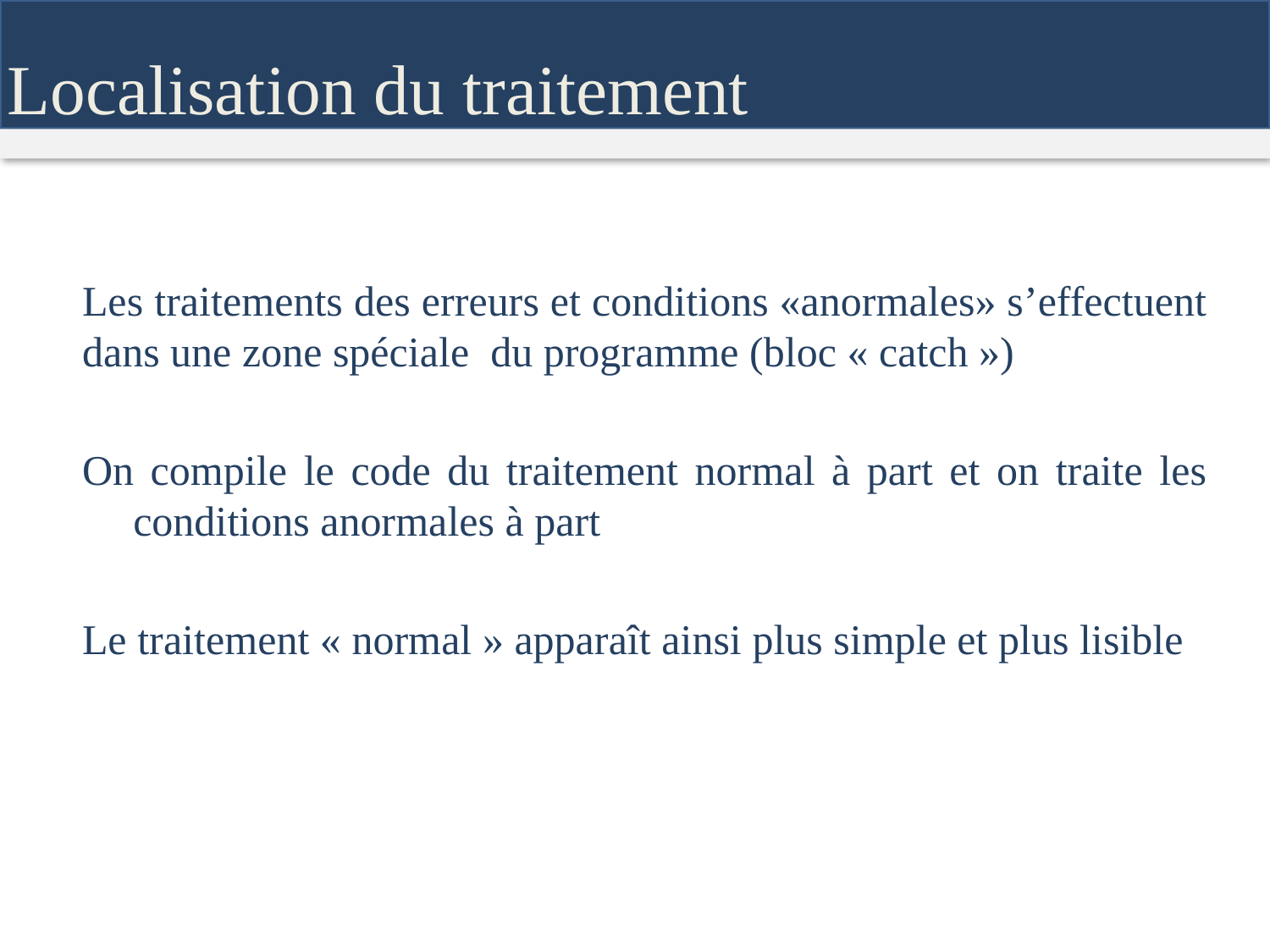

Localisation du traitement

Les traitements des erreurs et conditions «anormales» s’effectuent dans une zone spéciale  du programme (bloc « catch »)

On compile le code du traitement normal à part et on traite les conditions anormales à part

Le traitement « normal » apparaît ainsi plus simple et plus lisible